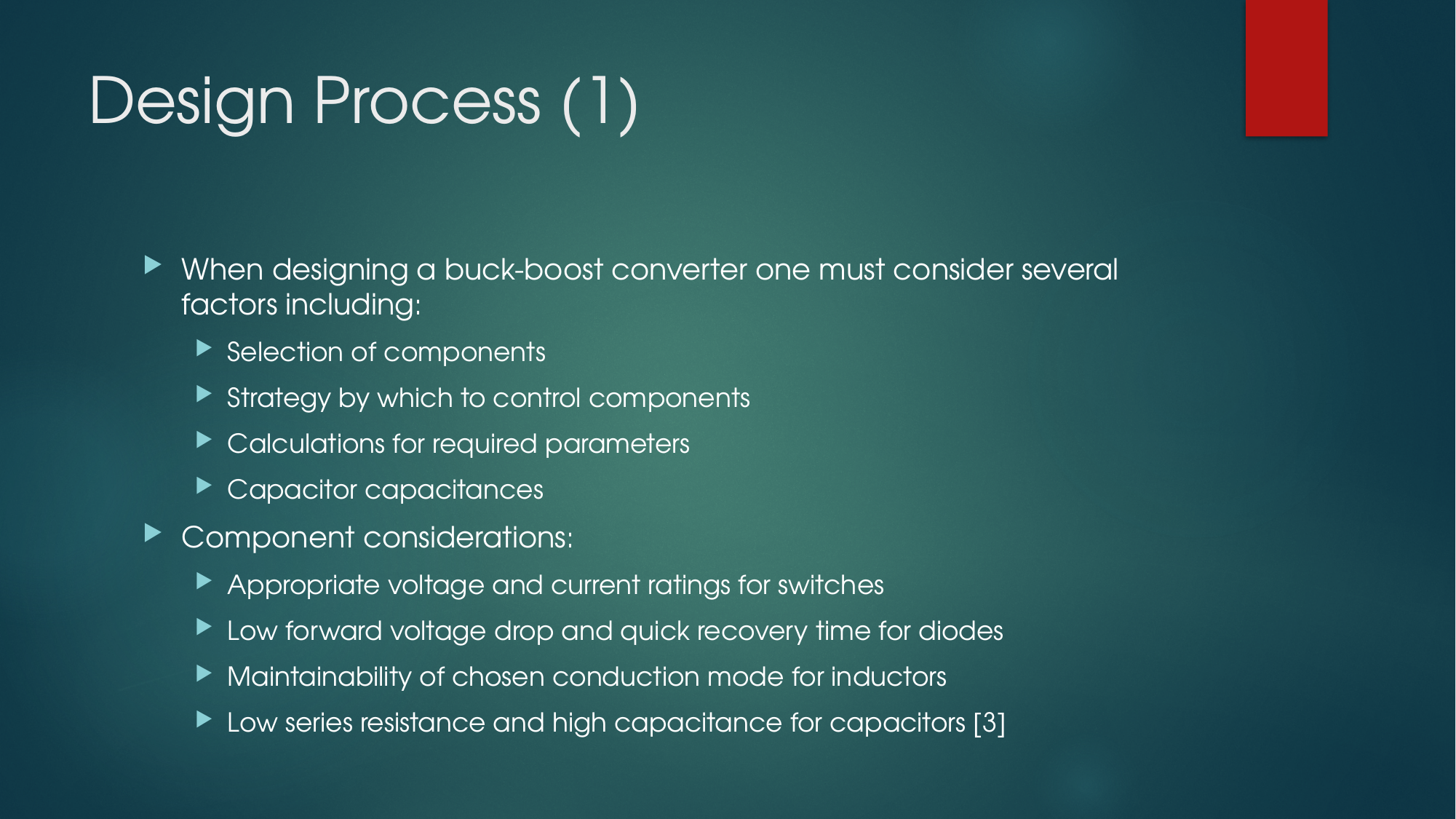

# Design Process (1)
When designing a buck-boost converter one must consider several factors including:
Selection of components
Strategy by which to control components
Calculations for required parameters
Capacitor capacitances
Component considerations:
Appropriate voltage and current ratings for switches
Low forward voltage drop and quick recovery time for diodes
Maintainability of chosen conduction mode for inductors
Low series resistance and high capacitance for capacitors [3]